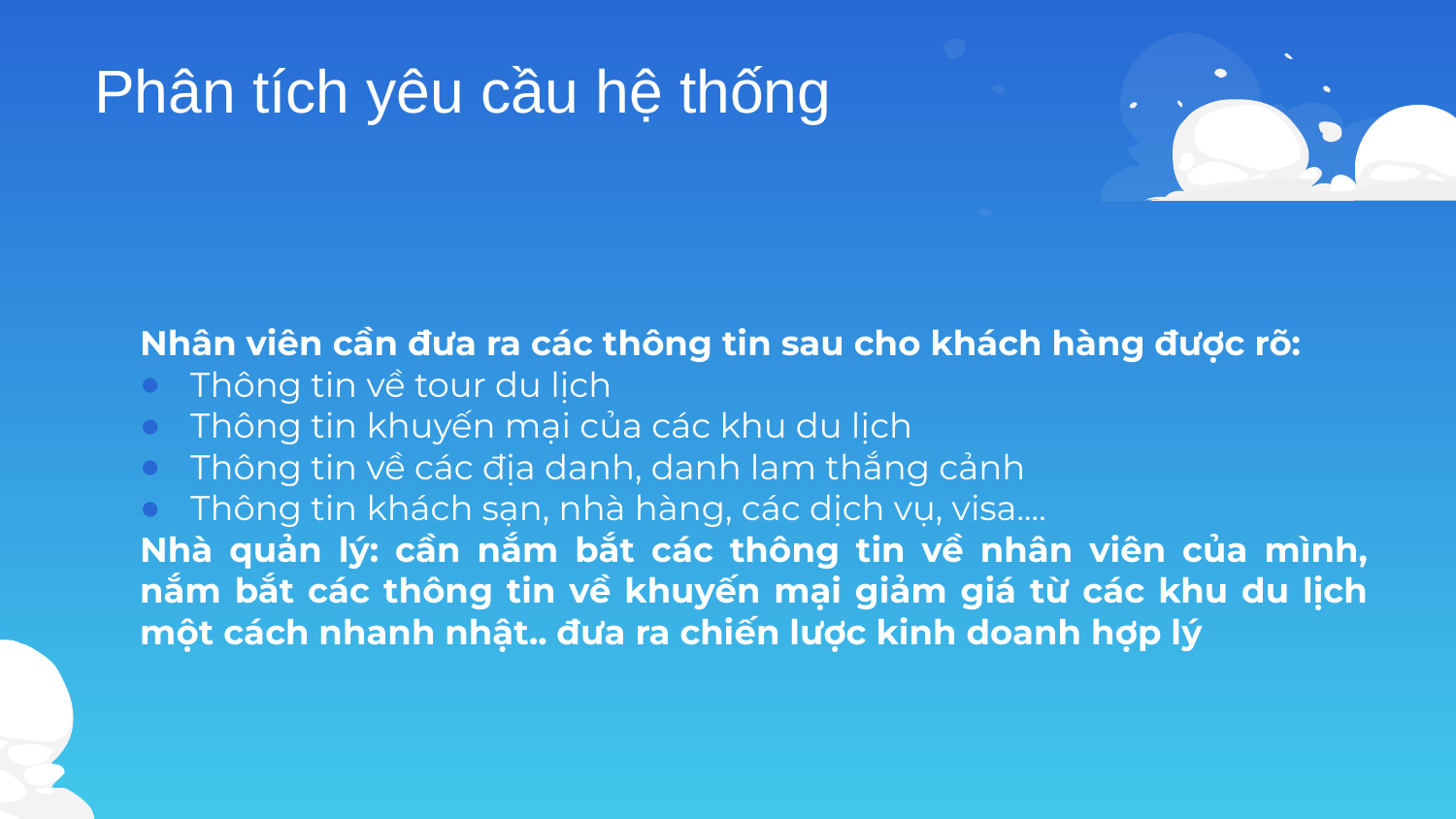

# Phân tích yêu cầu hệ thống
Nhân viên cần đưa ra các thông tin sau cho khách hàng được rõ:
Thông tin về tour du lịch
Thông tin khuyến mại của các khu du lịch
Thông tin về các địa danh, danh lam thắng cảnh
Thông tin khách sạn, nhà hàng, các dịch vụ, visa....
Nhà quản lý: cần nắm bắt các thông tin về nhân viên của mình, nắm bắt các thông tin về khuyến mại giảm giá từ các khu du lịch một cách nhanh nhật.. đưa ra chiến lược kinh doanh hợp lý